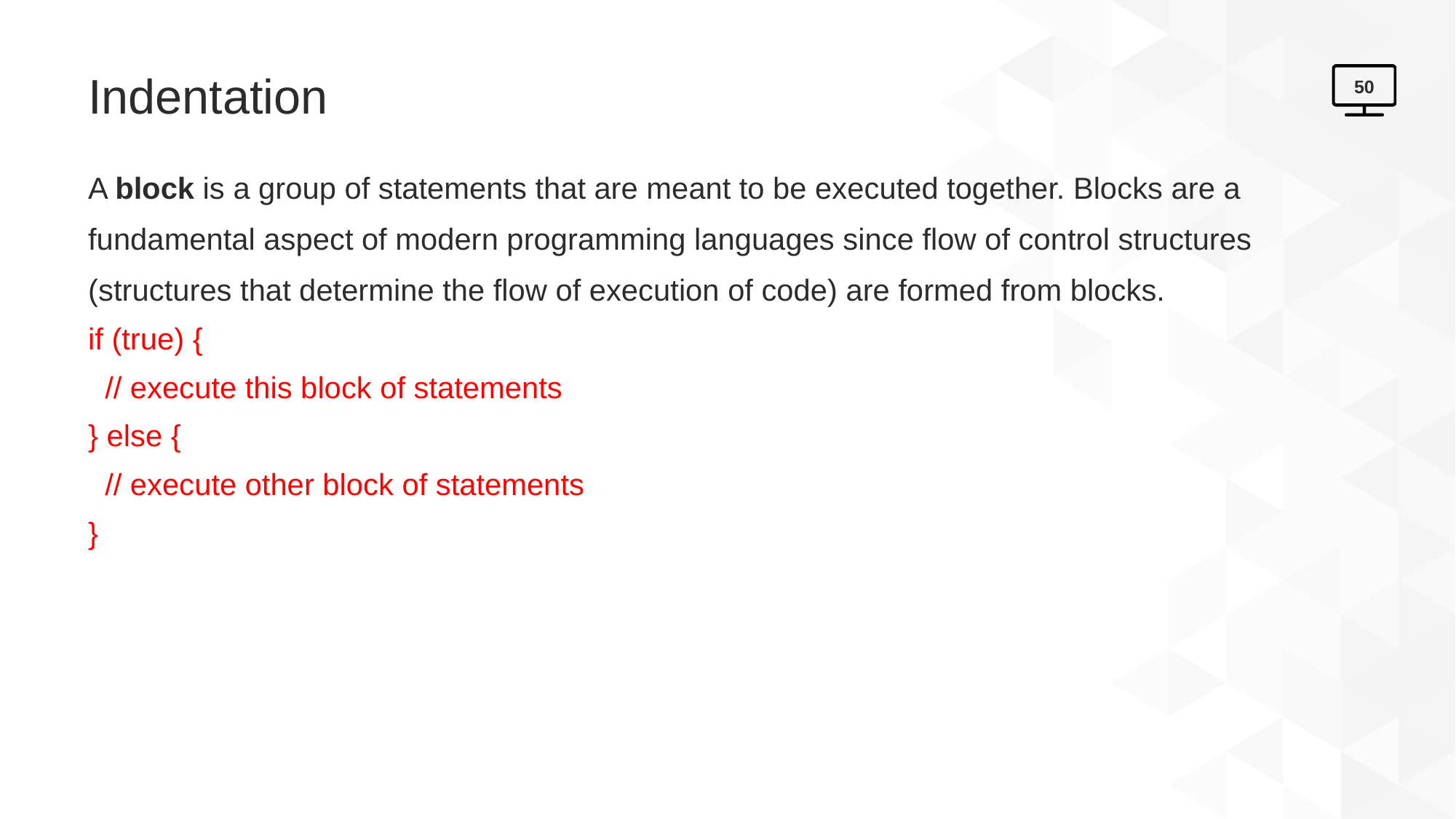

# Indentation
50
A block is a group of statements that are meant to be executed together. Blocks are a fundamental aspect of modern programming languages since flow of control structures (structures that determine the flow of execution of code) are formed from blocks.
if (true) {
  // execute this block of statements
} else {
  // execute other block of statements
}